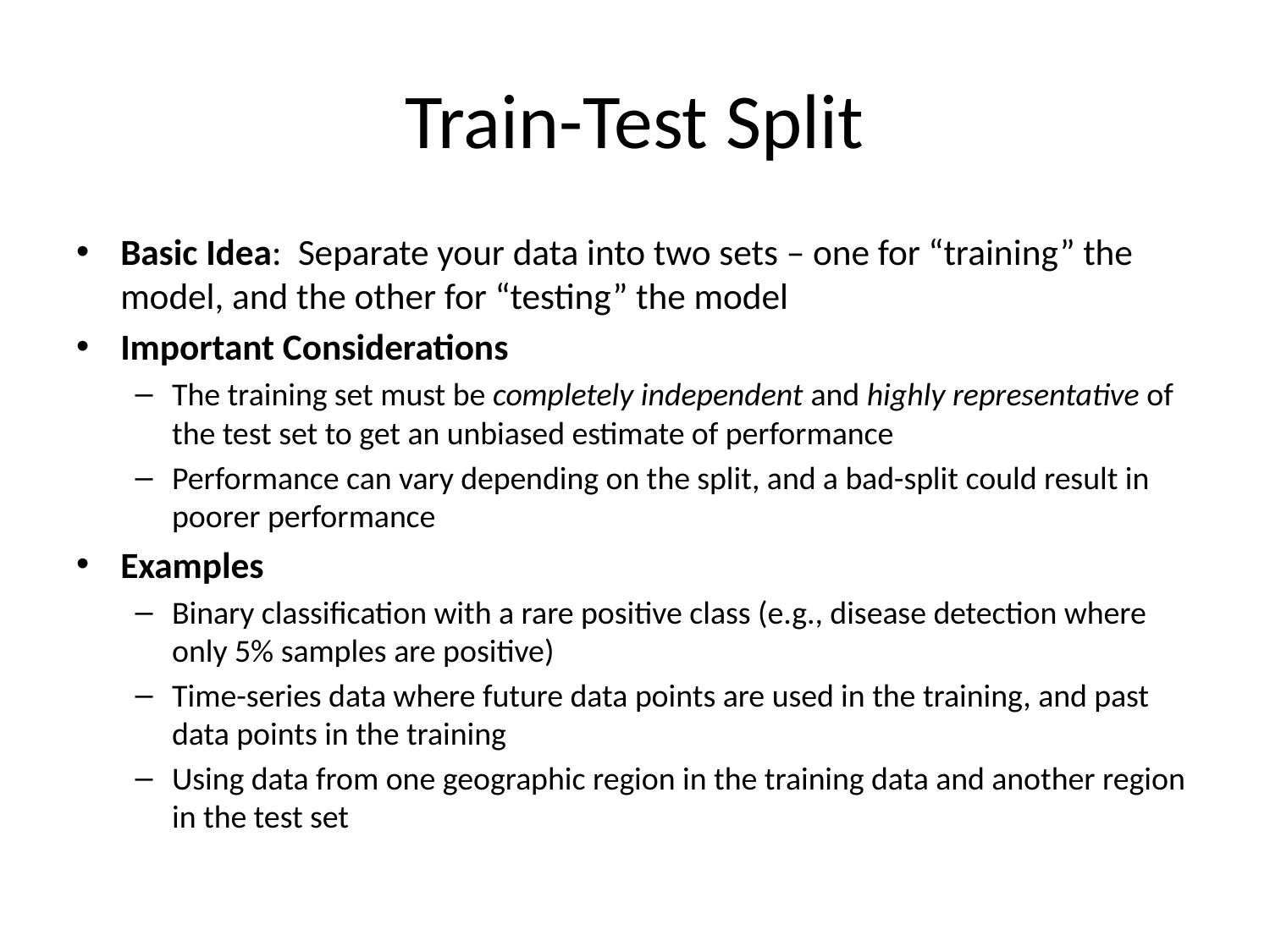

# Train-Test Split
Basic Idea:  Separate your data into two sets – one for “training” the model, and the other for “testing” the model
Important Considerations
The training set must be completely independent and highly representative of the test set to get an unbiased estimate of performance
Performance can vary depending on the split, and a bad-split could result in poorer performance
Examples
Binary classification with a rare positive class (e.g., disease detection where only 5% samples are positive)
Time-series data where future data points are used in the training, and past data points in the training
Using data from one geographic region in the training data and another region in the test set